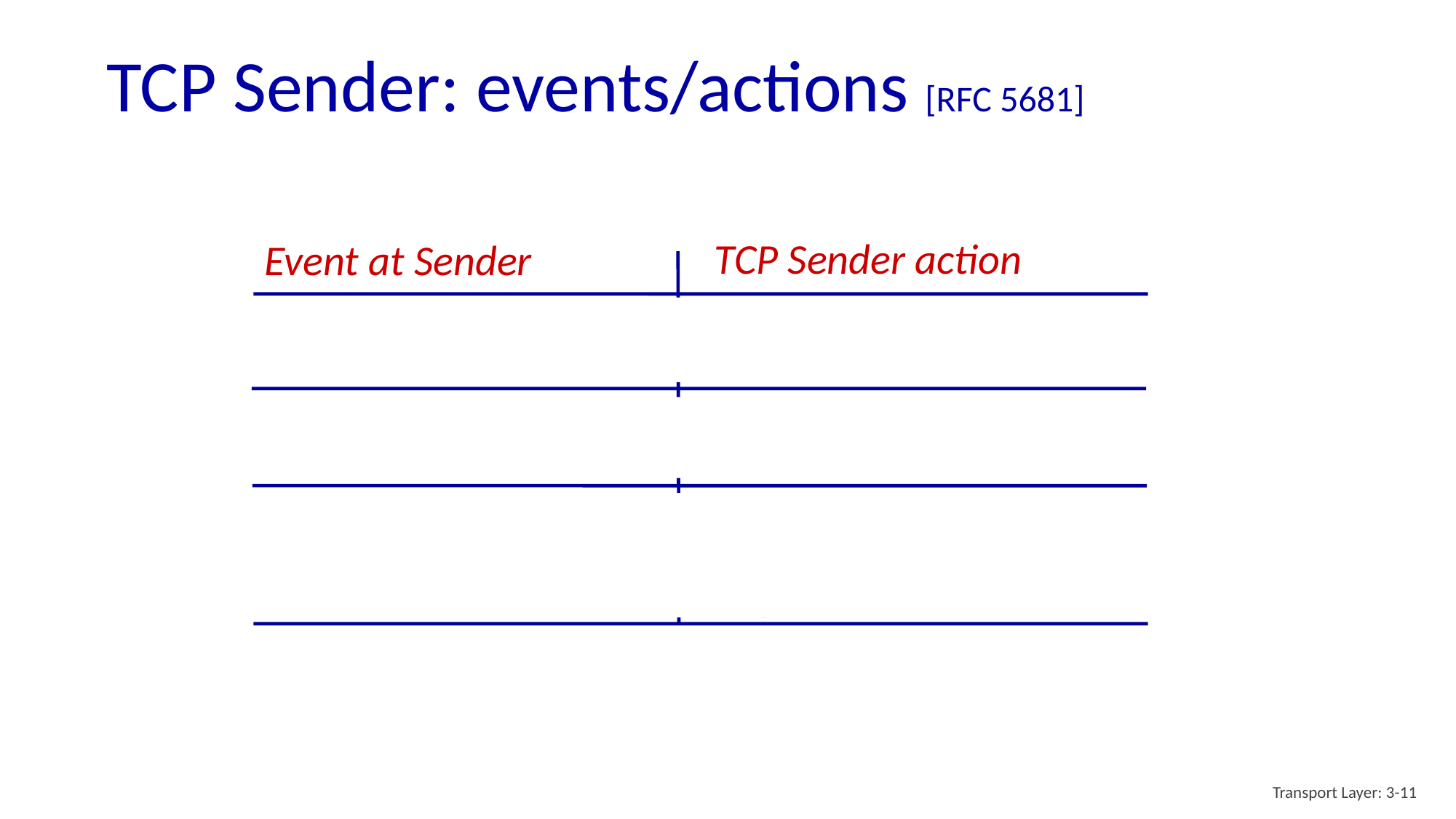

# TCP Sender: events/actions [RFC 5681]
TCP Sender action
create segment with seq #
start timer if not already running
retransmit segment that
restart timer
update what is known to be ACKed
start timer if there are still unACKed
segments

Event at Sender

data received from application

Timeout

ACK received

Transport Layer: 3-11